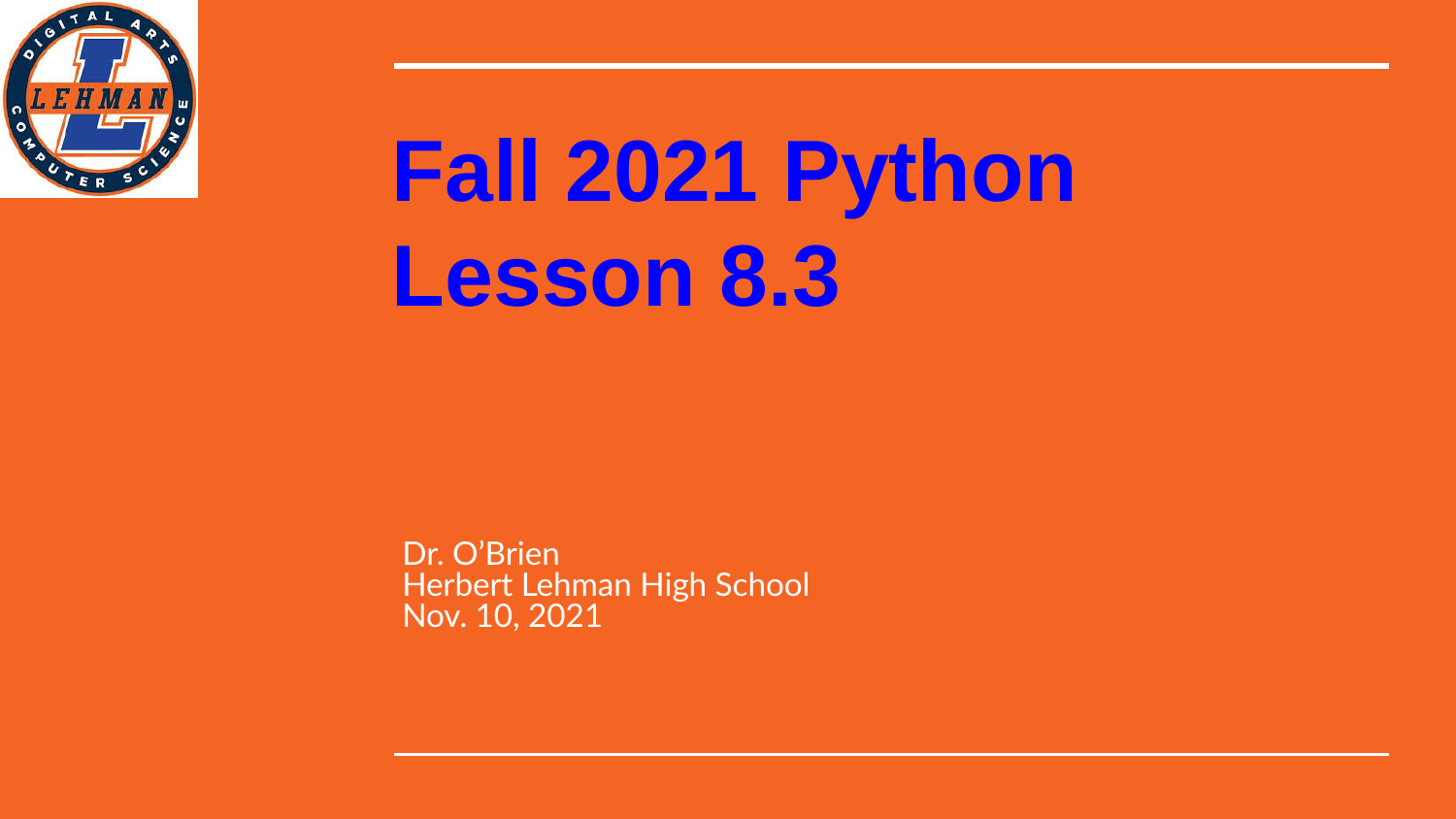

# Fall 2021 Python
Lesson 8.3
Dr. O’Brien
Herbert Lehman High School
Nov. 10, 2021